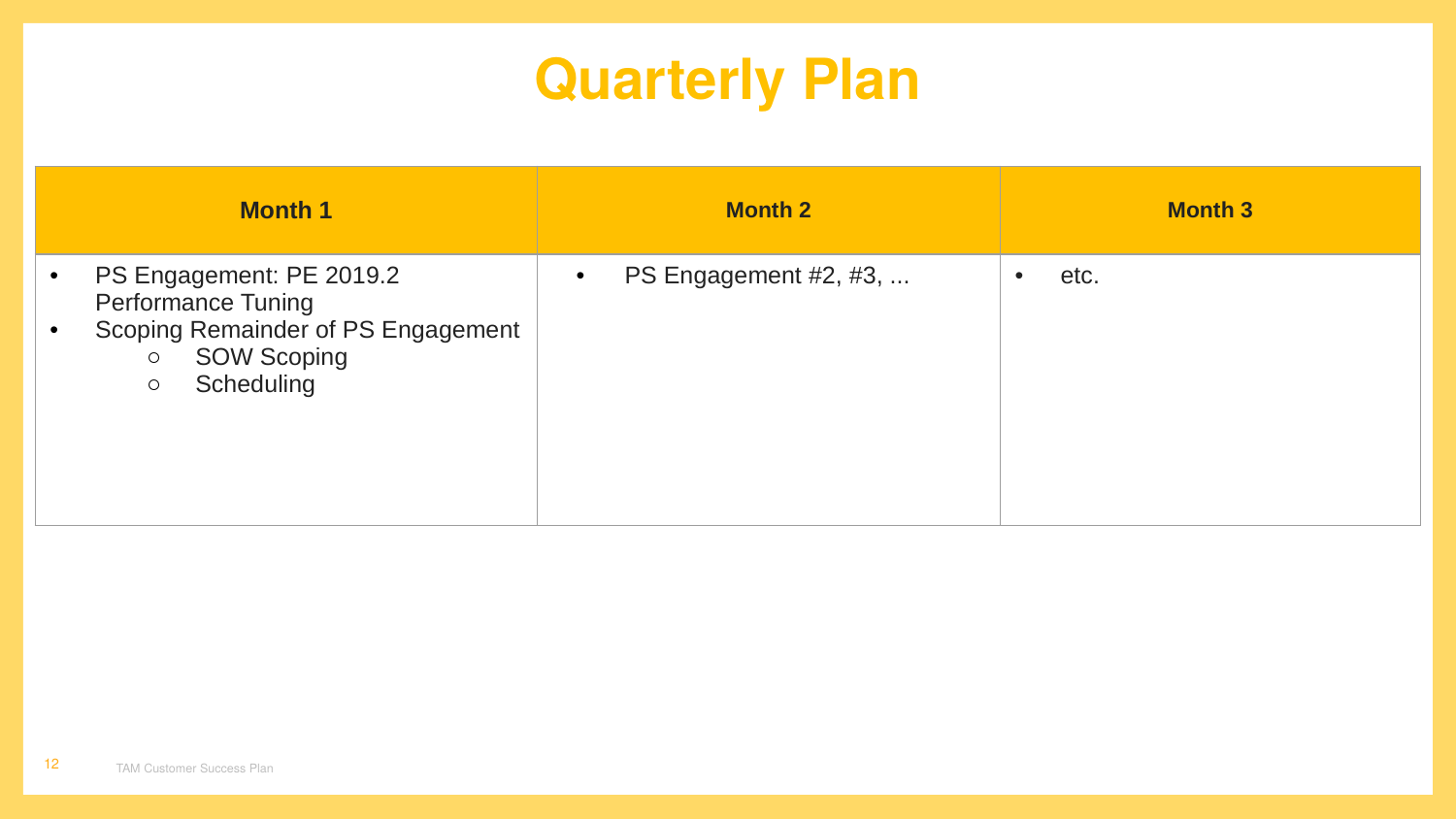

Quarterly Plan
| Month 1 | Month 2 | Month 3 |
| --- | --- | --- |
| PS Engagement: PE 2019.2 Performance Tuning Scoping Remainder of PS Engagement SOW Scoping Scheduling | PS Engagement #2, #3, ... | etc. |
12
TAM Customer Success Plan